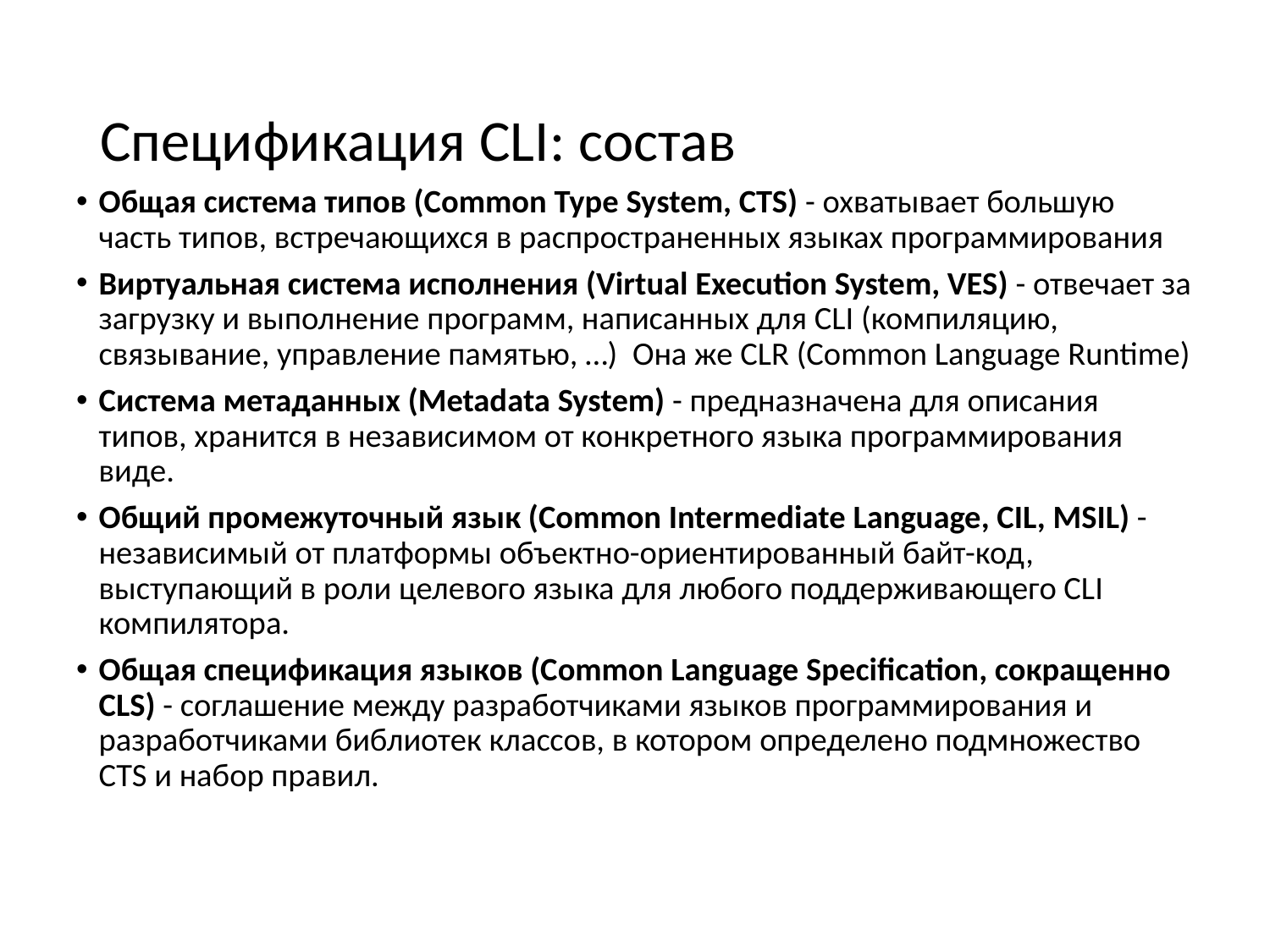

# Спецификация CLI: состав
Общая система типов (Common Type System, CTS) - охватывает большую часть типов, встречающихся в распространенных языках программирования
Виртуальная система исполнения (Virtual Execution System, VES) - отвечает за загрузку и выполнение программ, написанных для CLI (компиляцию, связывание, управление памятью, …)  Она же CLR (Common Language Runtime)
Система метаданных (Metadata System) - предназначена для описания типов, хранится в независимом от конкретного языка программирования виде.
Общий промежуточный язык (Common Intermediate Language, CIL, MSIL) - независимый от платформы объектно-ориентированный байт-код, выступающий в роли целевого языка для любого поддерживающего CLI компилятора.
Общая спецификация языков (Common Language Specification, сокращенно CLS) - соглашение между разработчиками языков программирования и разработчиками библиотек классов, в котором определено подмножество CTS и набор правил.